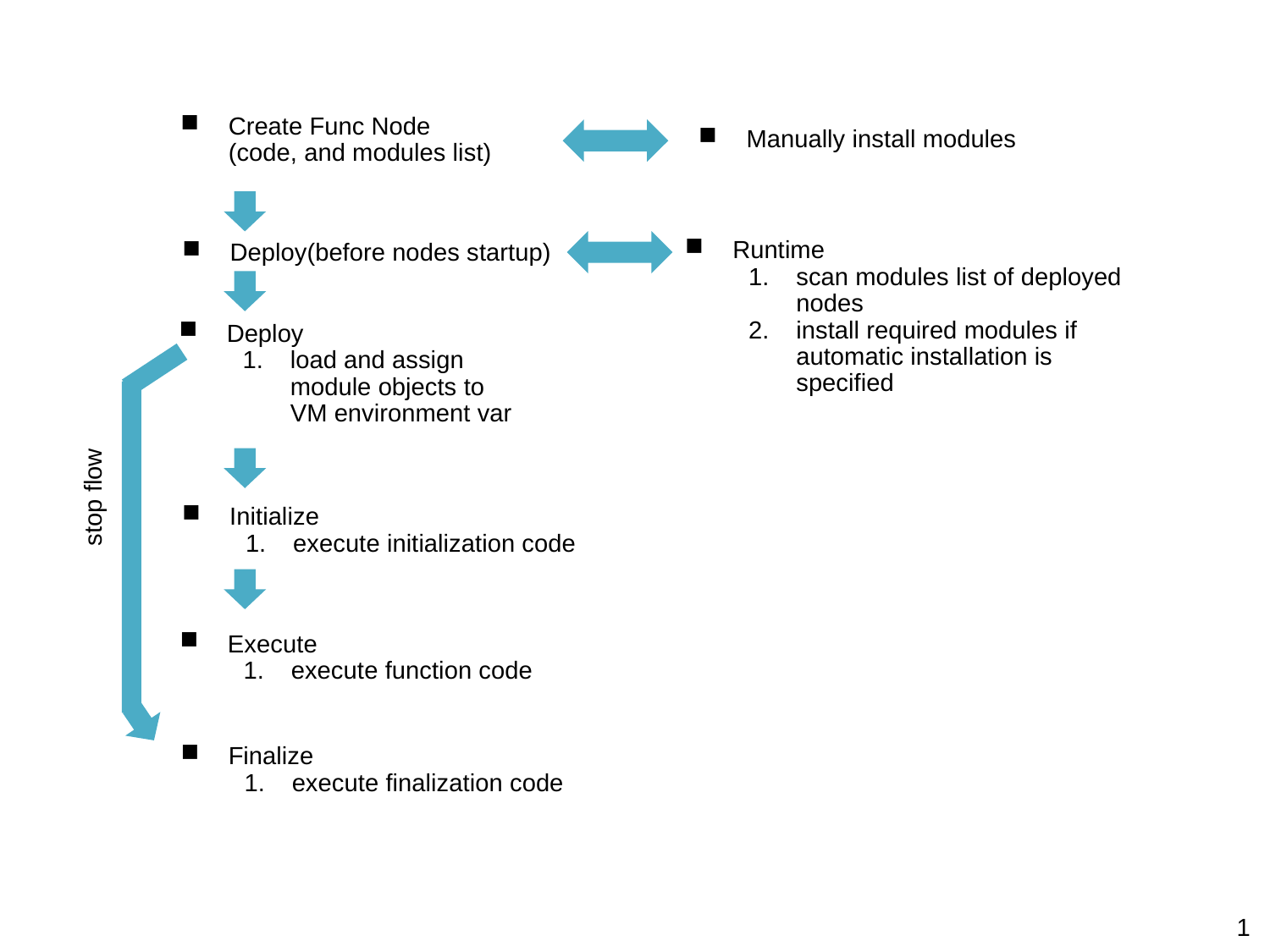

[N] Lifecycle Model of Function Node

Create Func Node
(code, and modules list)
Manually install modules

Runtime
scan modules list of deployed nodes
install required modules if automatic installation is specified
Deploy(before nodes startup)

Deploy
load and assign
module objects to
VM environment var

stop flow
Initialize
execute initialization code

Execute
execute function code

Finalize
execute finalization code
1